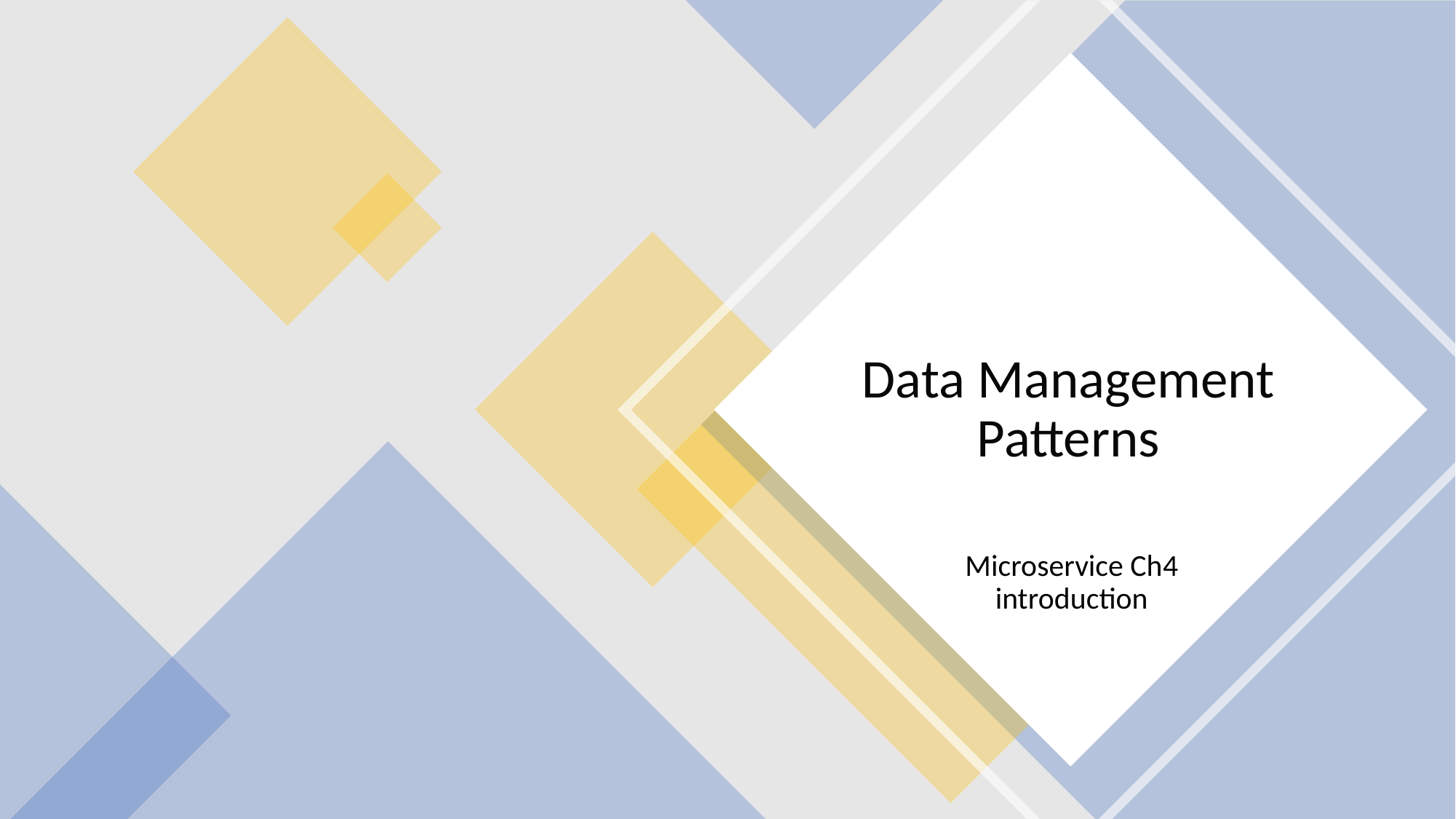

# Data Management Patterns

Microservice Ch4 introduction